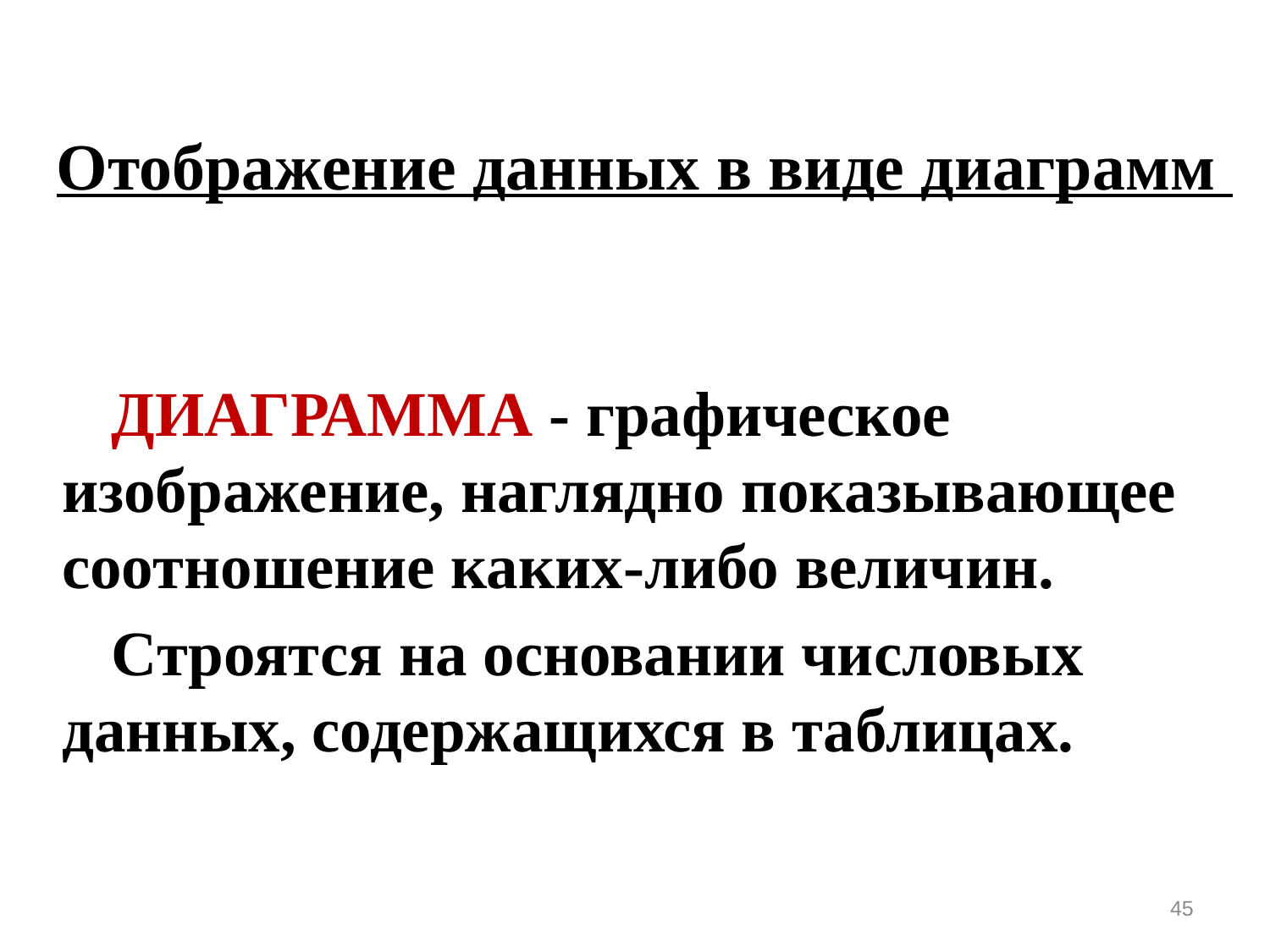

Отображение данных в виде диаграмм
ДИАГРАММА - графическое изображение, наглядно показывающее соотношение каких-либо величин.
Строятся на основании числовых данных, содержащихся в таблицах.

45